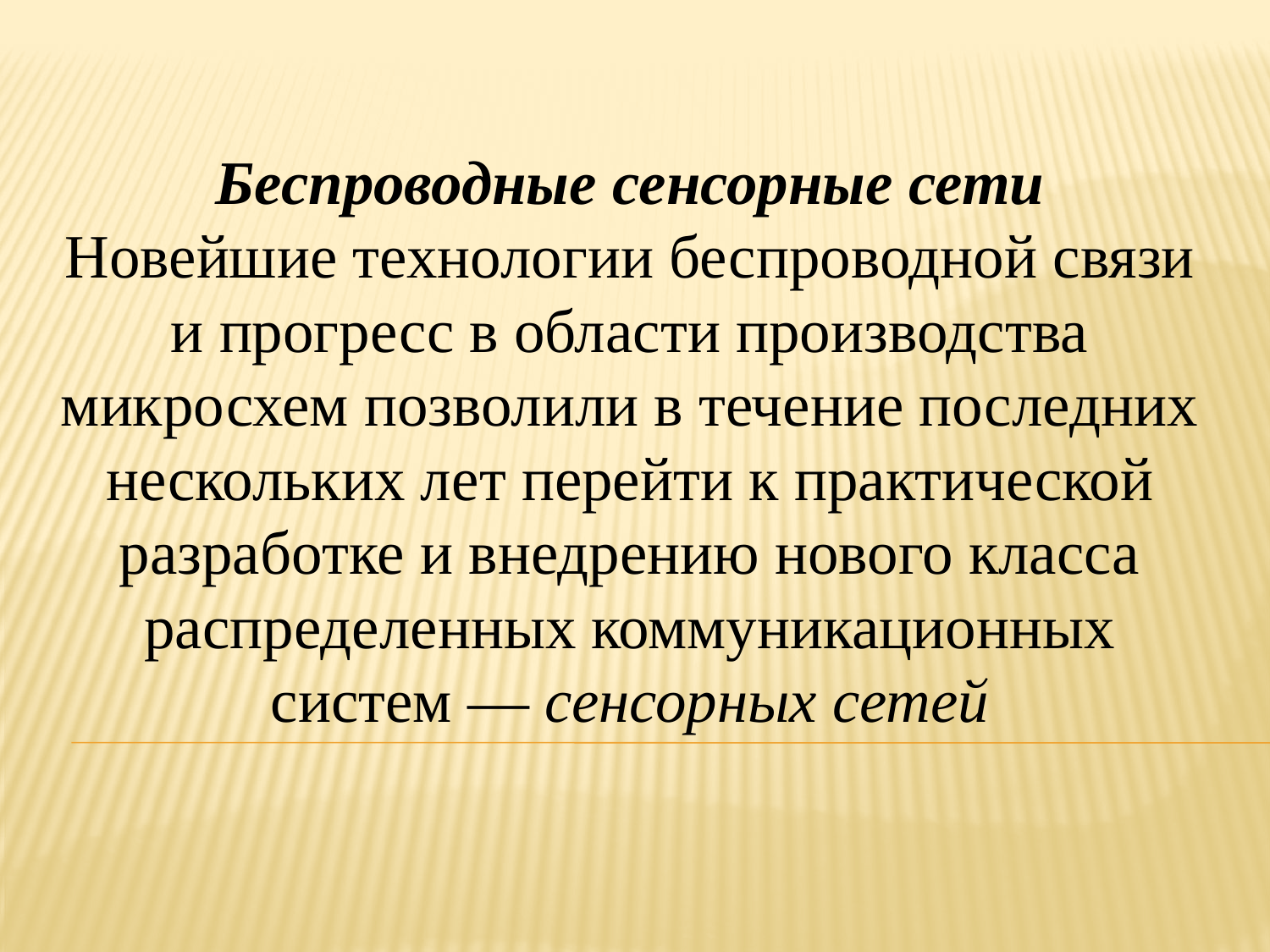

Беспроводные сенсорные сети
Новейшие технологии беспроводной связи и прогресс в области производства микросхем позволили в течение последних нескольких лет перейти к практической разработке и внедрению нового класса распределенных коммуникационных систем — сенсорных сетей